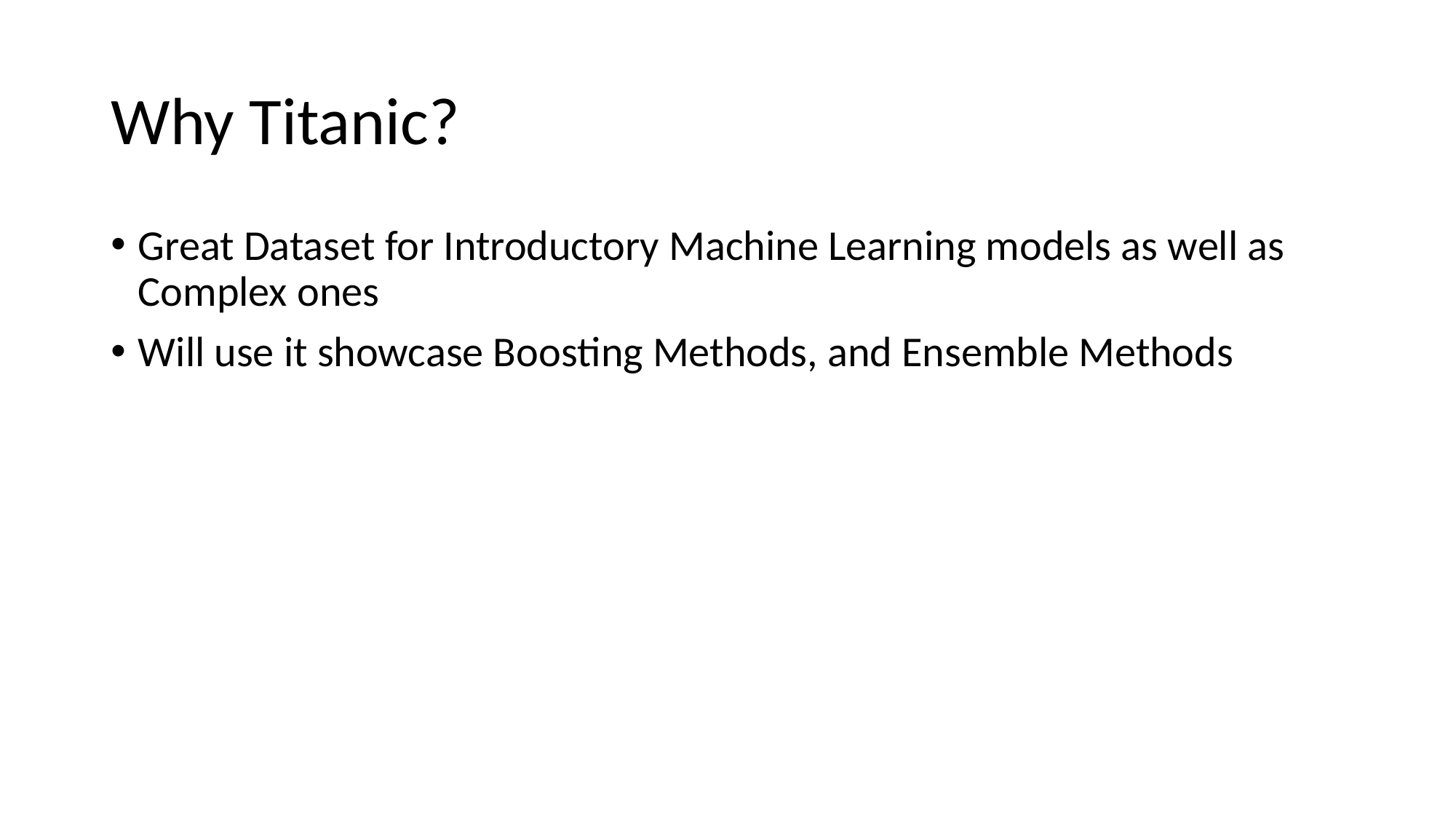

# Why Titanic?
Great Dataset for Introductory Machine Learning models as well as Complex ones
Will use it showcase Boosting Methods, and Ensemble Methods